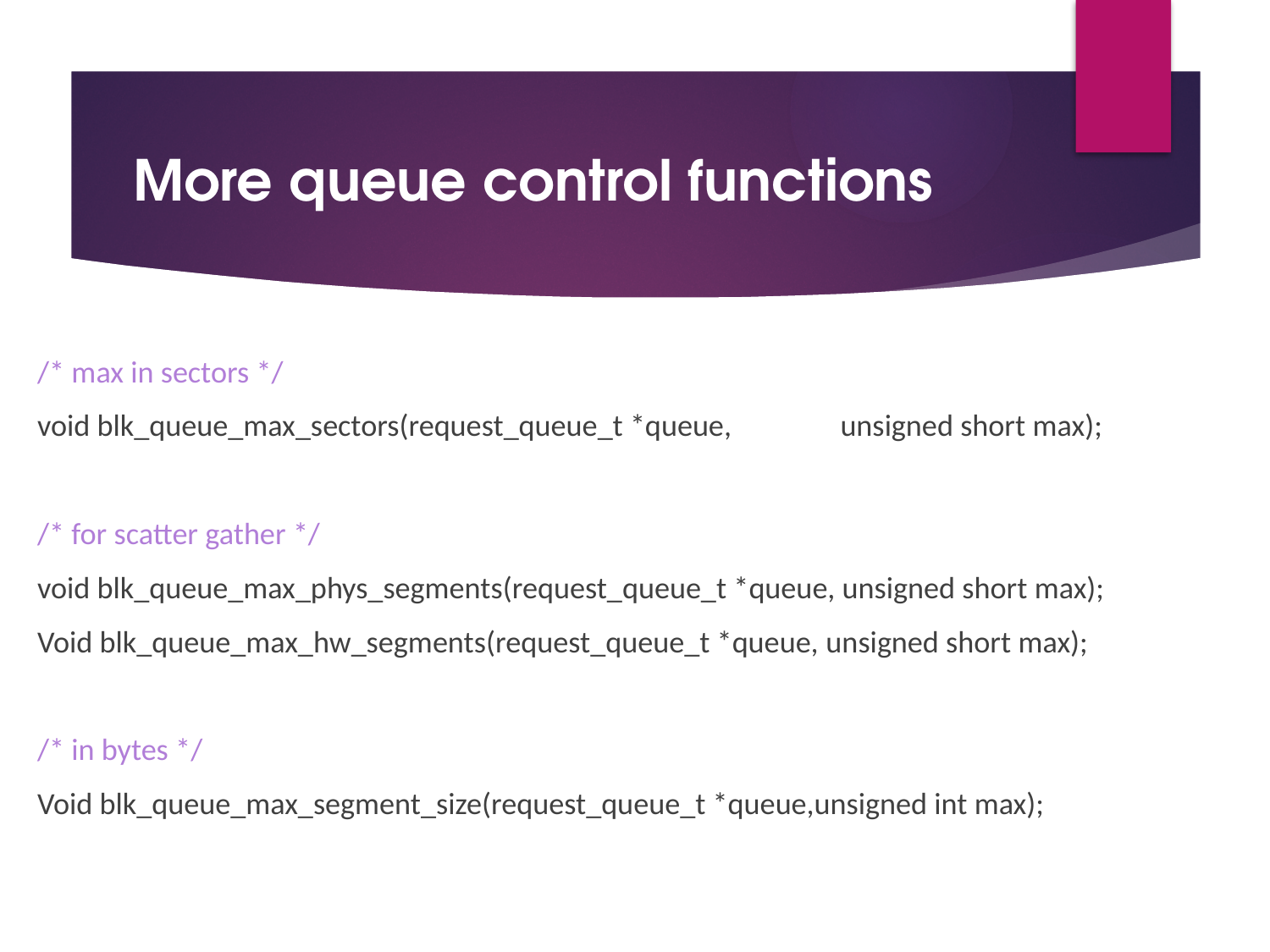

# More queue control functions
/* max in sectors */
void blk_queue_max_sectors(request_queue_t *queue,				  unsigned short max);

/* for scatter gather */
void blk_queue_max_phys_segments(request_queue_t *queue, unsigned short max);
Void blk_queue_max_hw_segments(request_queue_t *queue, unsigned short max);

/* in bytes */
Void blk_queue_max_segment_size(request_queue_t *queue,unsigned int max);